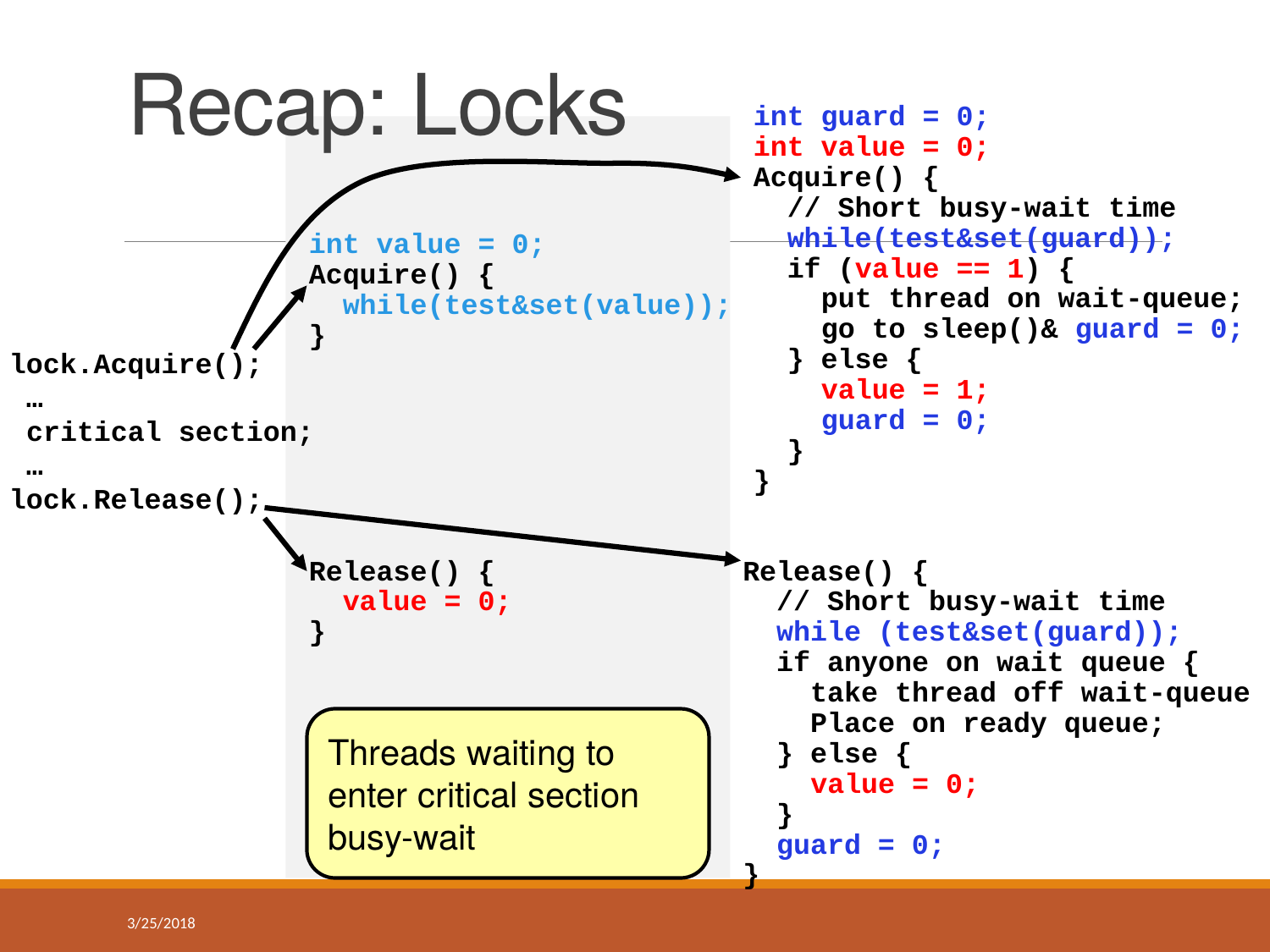

# Recap: Locks
int guard = 0;
int value = 0;
Acquire() {
  // Short busy-wait time
  while(test&set(guard));
  if (value == 1) {
    put thread on wait-queue;
    go to sleep()& guard = 0;
  } else {
    value = 1;
    guard = 0;
  }
}

int value = 0;
Acquire() {
  while(test&set(value));
}

lock.Acquire();
 …
 critical section;
 …
lock.Release();

Release() {
  value = 0;
}
Release() {
  // Short busy-wait time
  while (test&set(guard));
  if anyone on wait queue {
    take thread off wait-queue
    Place on ready queue;
  } else {
    value = 0;
  }
  guard = 0;
}
Threads waiting to enter critical section busy-wait
3/25/2018